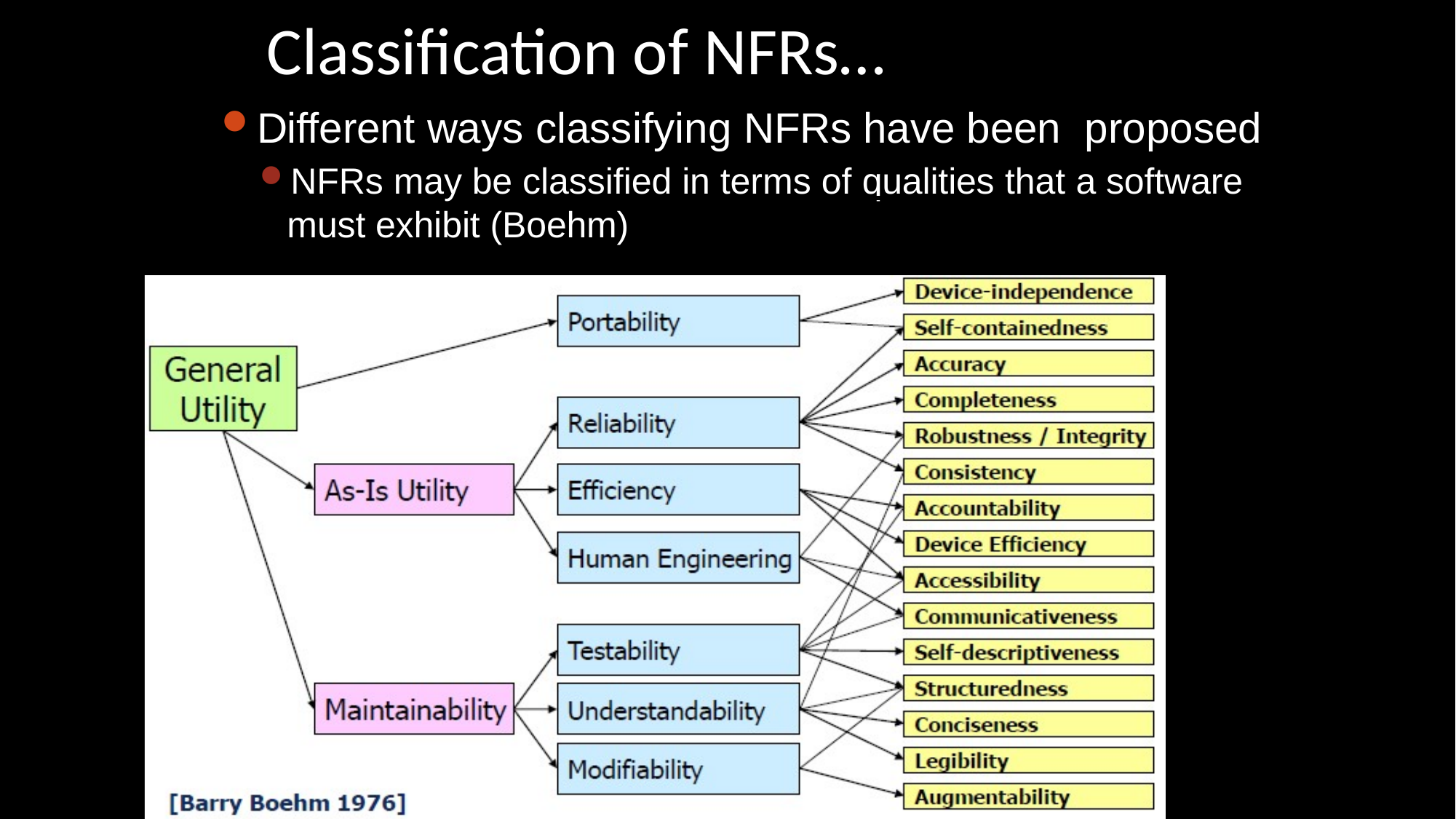

# Classification of NFRs…
Different ways classifying NFRs have been  proposed
NFRs may be classified in terms of qualities that a software must exhibit (Boehm)